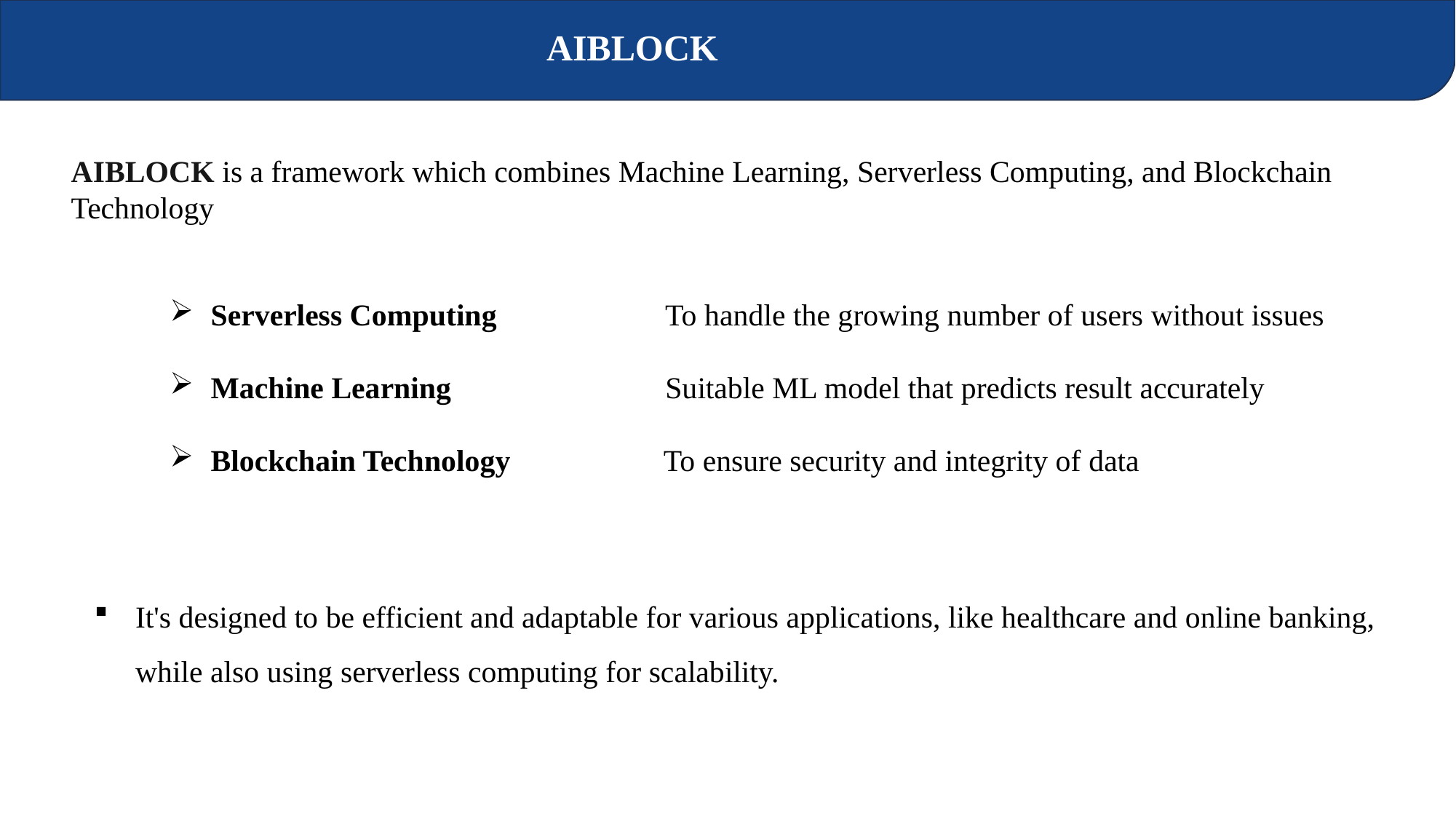

AIBLOCK
AIBLOCK is a framework which combines Machine Learning, Serverless Computing, and Blockchain Technology

Serverless Computing                      To handle the growing number of users without issues

Machine Learning                            Suitable ML model that predicts result accurately

Blockchain Technology                    To ensure security and integrity of data

It's designed to be efficient and adaptable for various applications, like healthcare and online banking, while also using serverless computing for scalability.